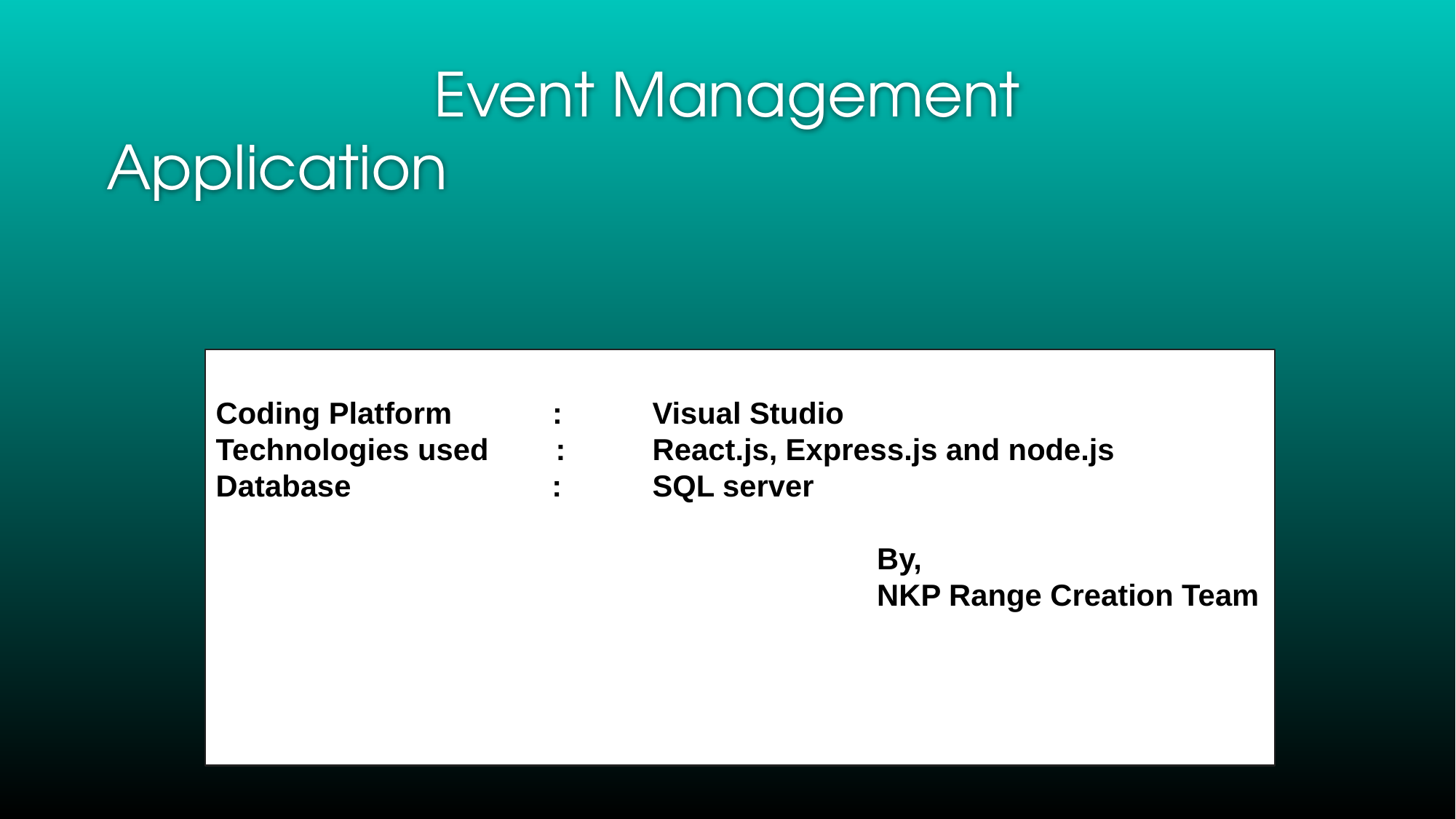

# Event Management Application
Coding Platform            : 	Visual Studio
Technologies used        : 	React.js, Express.js and node.js
Database                        :	SQL server

                                                                               By,
                                                                               NKP Range Creation Team

am